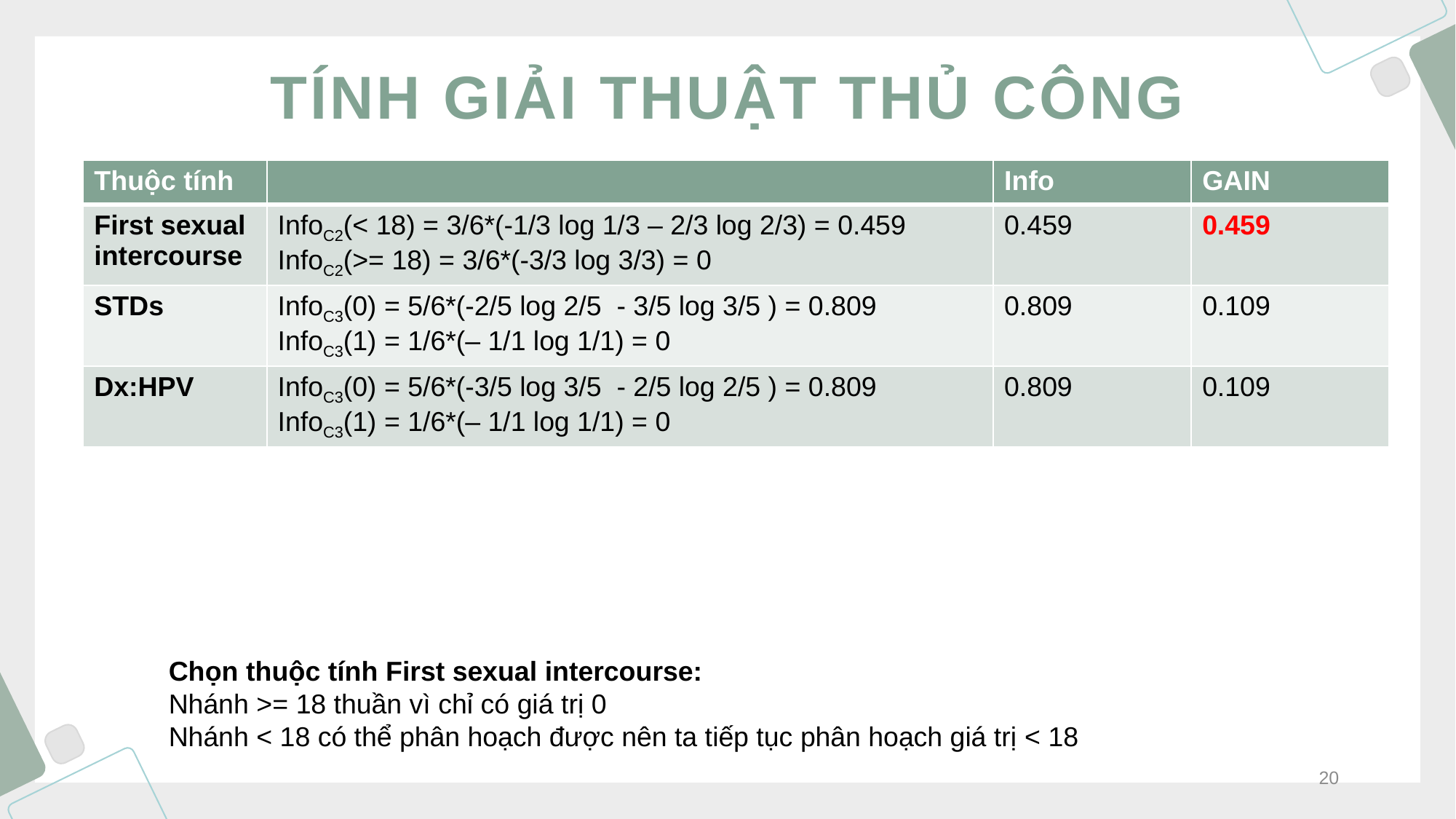

# TÍNH GIẢI THUẬT THỦ CÔNG
| Thuộc tính |  | Info | GAIN |
| --- | --- | --- | --- |
| First sexual intercourse | InfoC2(< 18) = 3/6\*(-1/3 log 1/3 – 2/3 log 2/3) = 0.459 InfoC2(>= 18) = 3/6\*(-3/3 log 3/3) = 0 | 0.459 | 0.459 |
| STDs | InfoC3(0) = 5/6\*(-2/5 log 2/5 - 3/5 log 3/5 ) = 0.809 InfoC3(1) = 1/6\*(– 1/1 log 1/1) = 0 | 0.809 | 0.109 |
| Dx:HPV | InfoC3(0) = 5/6\*(-3/5 log 3/5 - 2/5 log 2/5 ) = 0.809 InfoC3(1) = 1/6\*(– 1/1 log 1/1) = 0 | 0.809 | 0.109 |
Chọn thuộc tính First sexual intercourse:
Nhánh >= 18 thuần vì chỉ có giá trị 0
Nhánh < 18 có thể phân hoạch được nên ta tiếp tục phân hoạch giá trị < 18
20